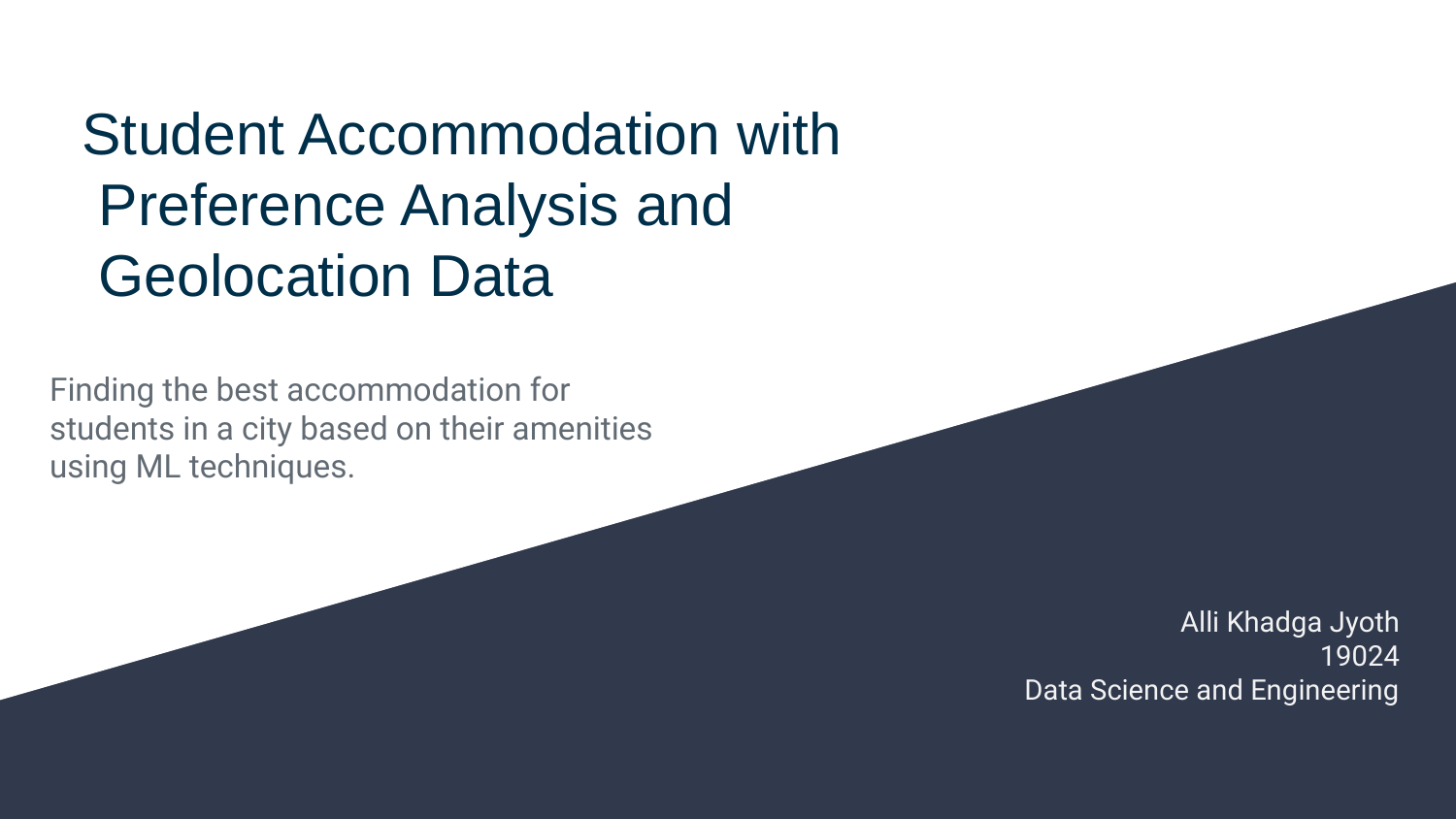

# Student Accommodation with
 Preference Analysis and
 Geolocation Data
Finding the best accommodation for students in a city based on their amenities using ML techniques.
Alli Khadga Jyoth
19024
     Data Science and Engineering